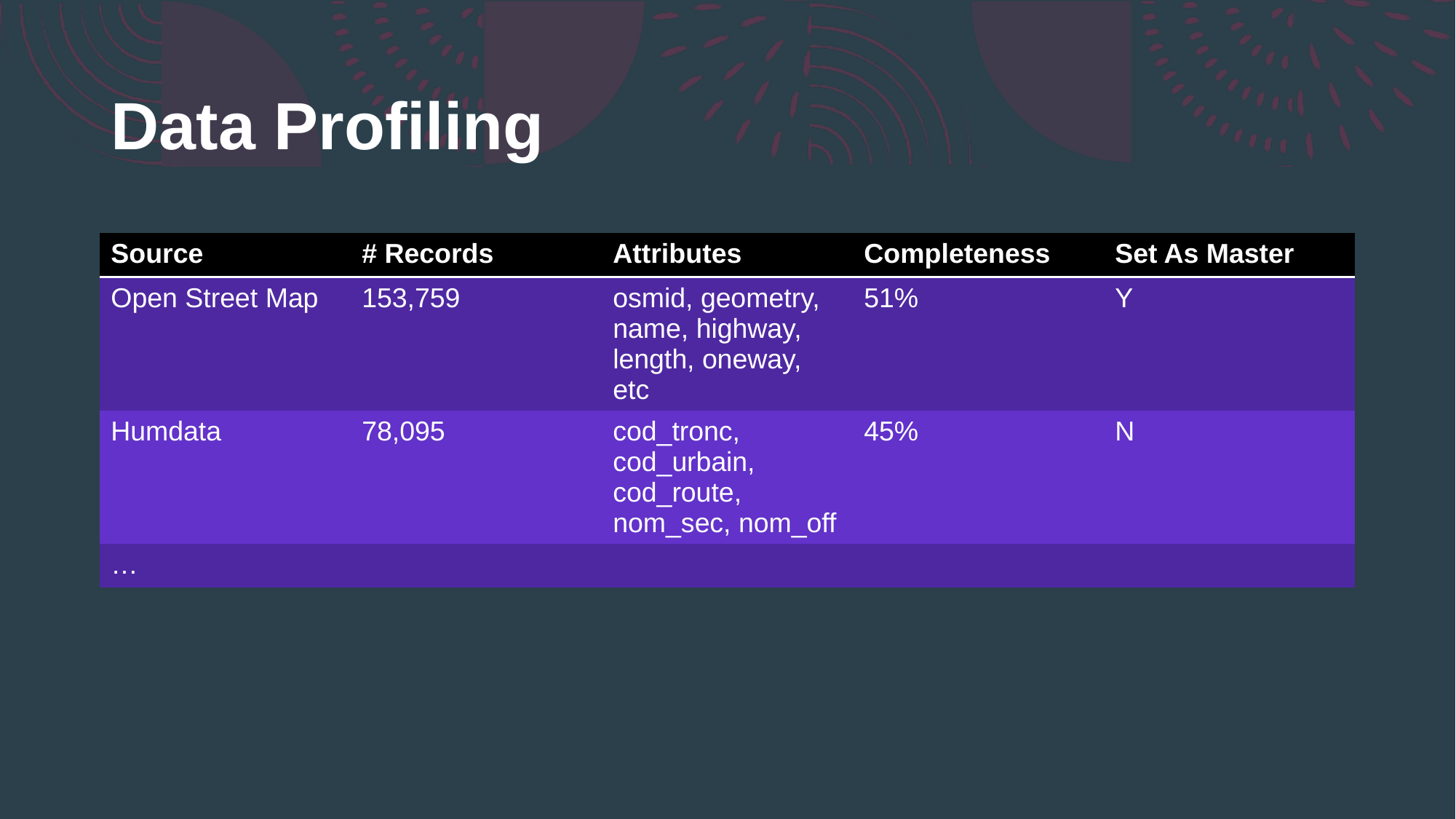

# Data Profiling

| Source | # Records | Attributes | Completeness | Set As Master |
| --- | --- | --- | --- | --- |
| Open Street Map | 153,759 | osmid, geometry, name, highway, length, oneway, etc | 51% | Y |
| Humdata | 78,095 | cod\_tronc, cod\_urbain, cod\_route, nom\_sec, nom\_off | 45% | N |
| … |  |  |  |  |